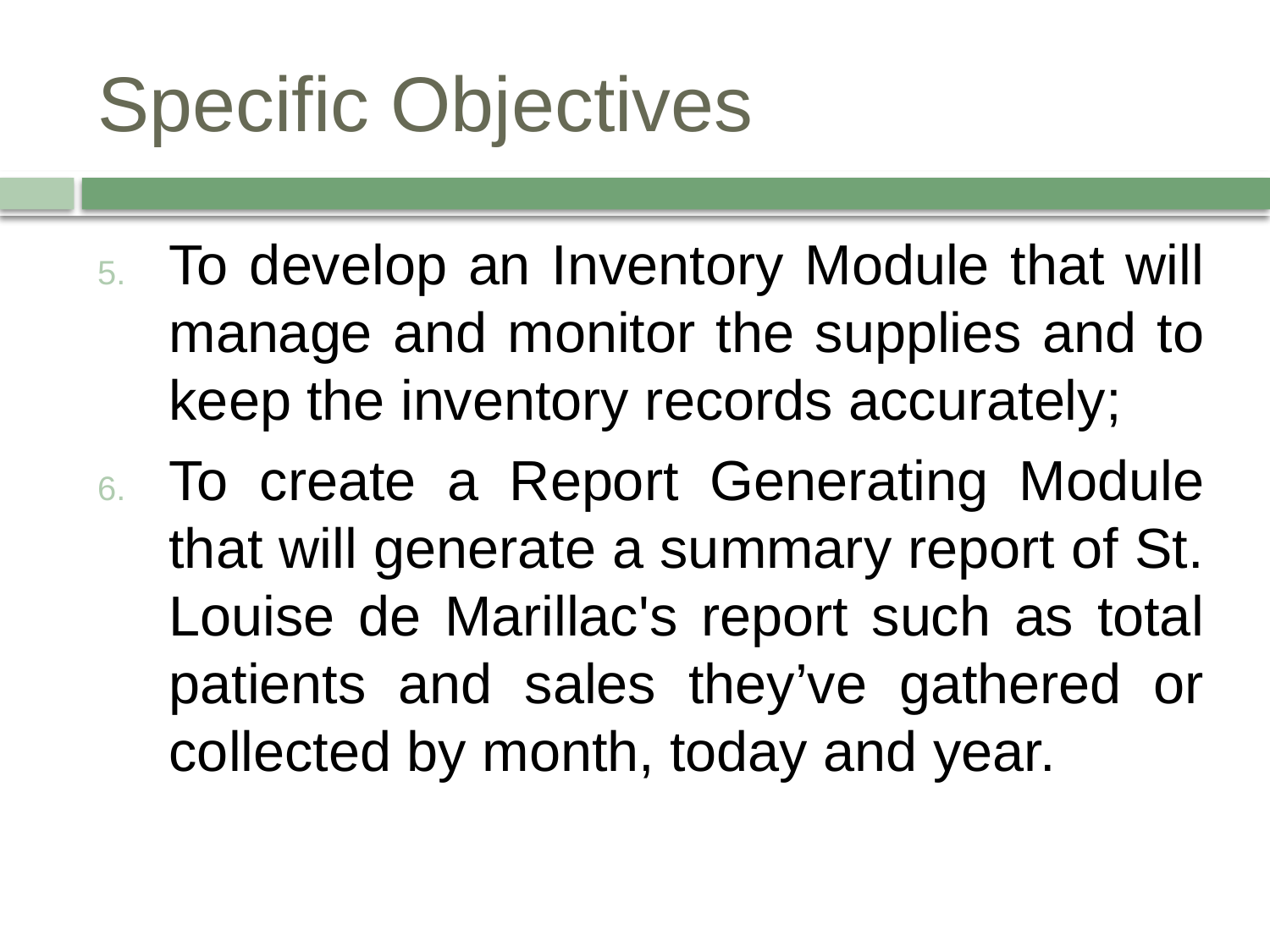

# Specific Objectives
To develop an Inventory Module that will manage and monitor the supplies and to keep the inventory records accurately;
To create a Report Generating Module that will generate a summary report of St. Louise de Marillac's report such as total patients and sales they’ve gathered or collected by month, today and year.